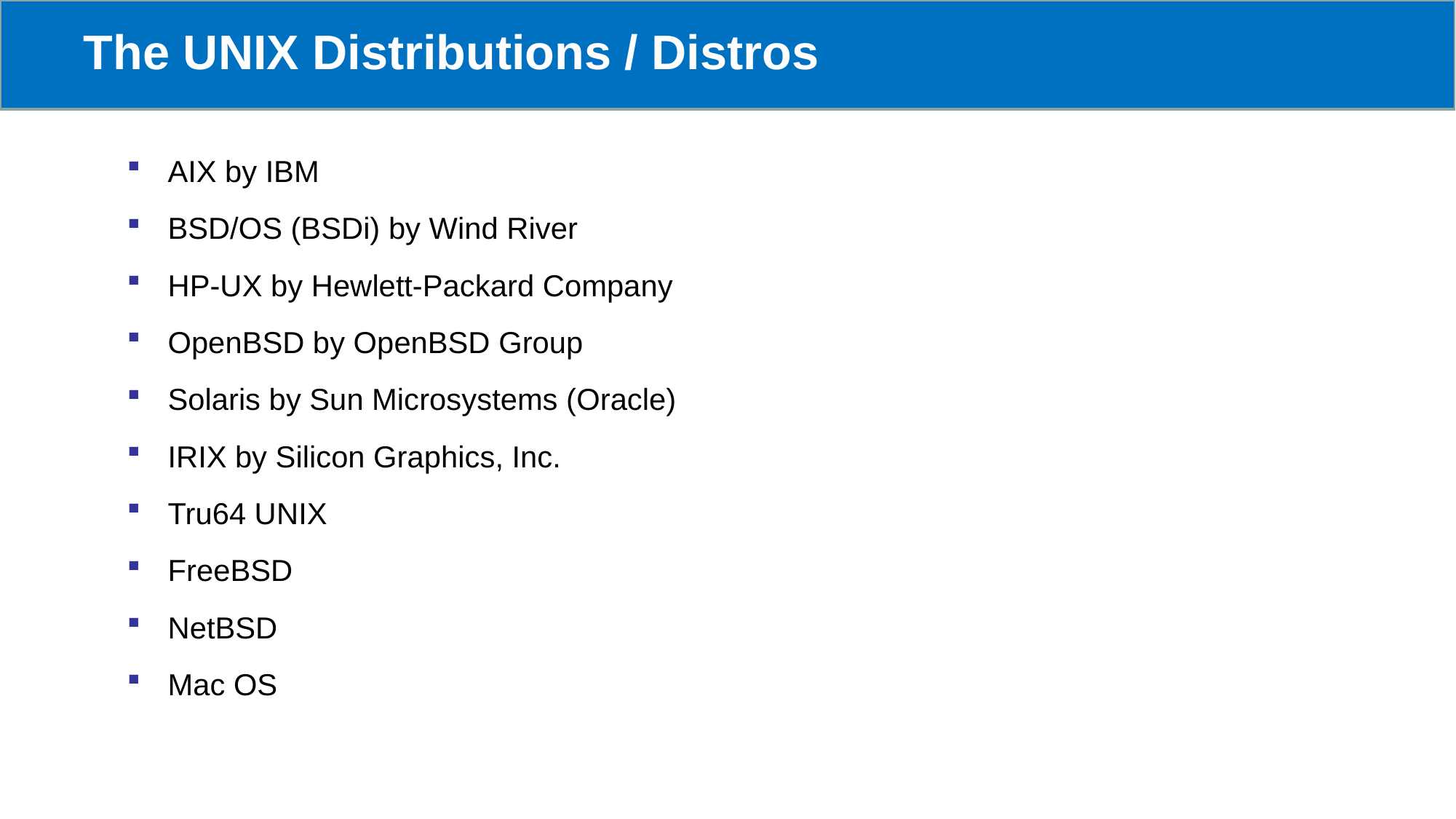

# The UNIX Distributions / Distros
AIX by IBM
BSD/OS (BSDi) by Wind River
HP-UX by Hewlett-Packard Company
OpenBSD by OpenBSD Group
Solaris by Sun Microsystems (Oracle)
IRIX by Silicon Graphics, Inc.
Tru64 UNIX
FreeBSD
NetBSD
Mac OS